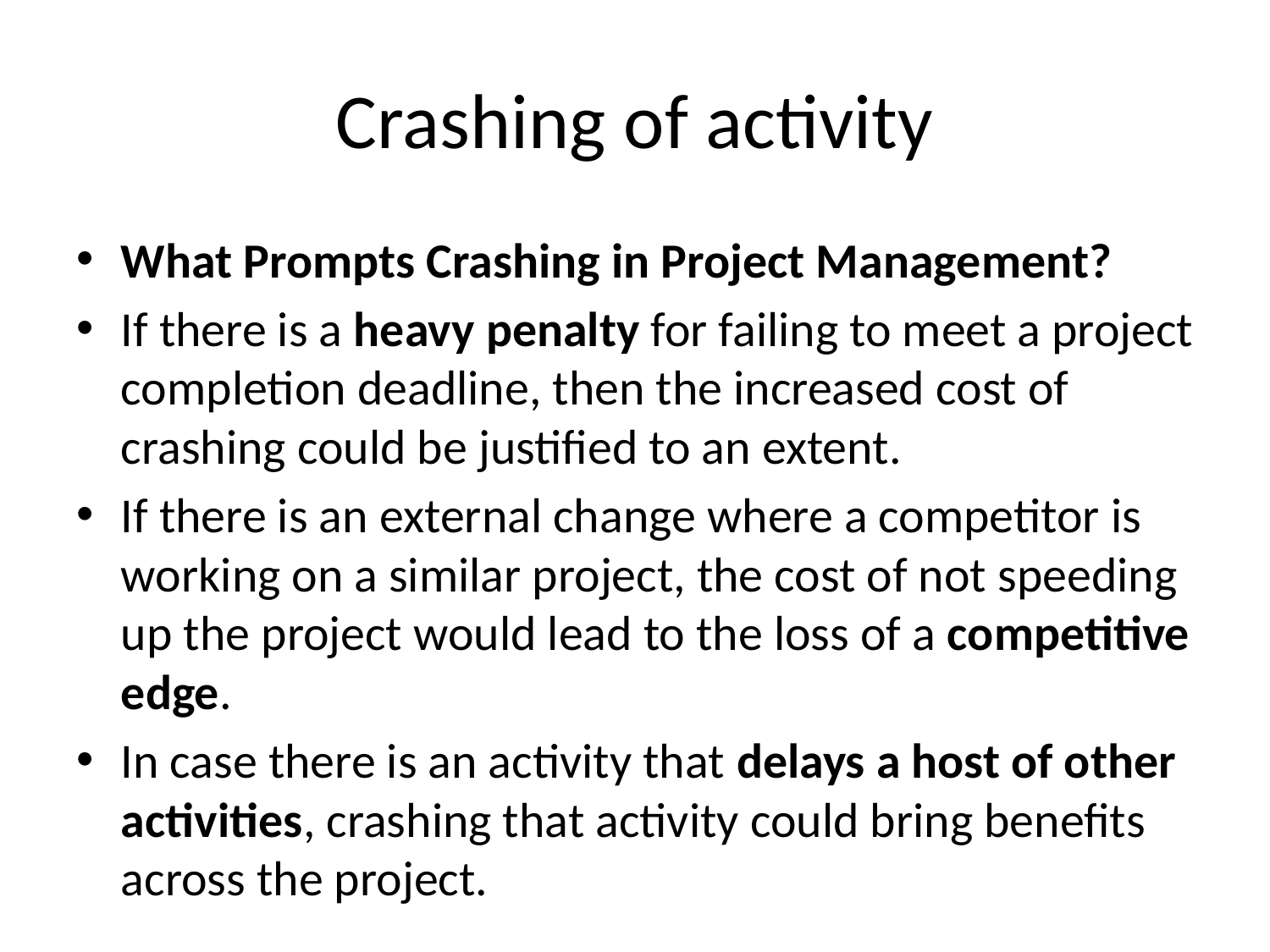

# Crashing of activity
What Prompts Crashing in Project Management?
If there is a heavy penalty for failing to meet a project completion deadline, then the increased cost of crashing could be justified to an extent.
If there is an external change where a competitor is working on a similar project, the cost of not speeding up the project would lead to the loss of a competitive edge.
In case there is an activity that delays a host of other activities, crashing that activity could bring benefits across the project.